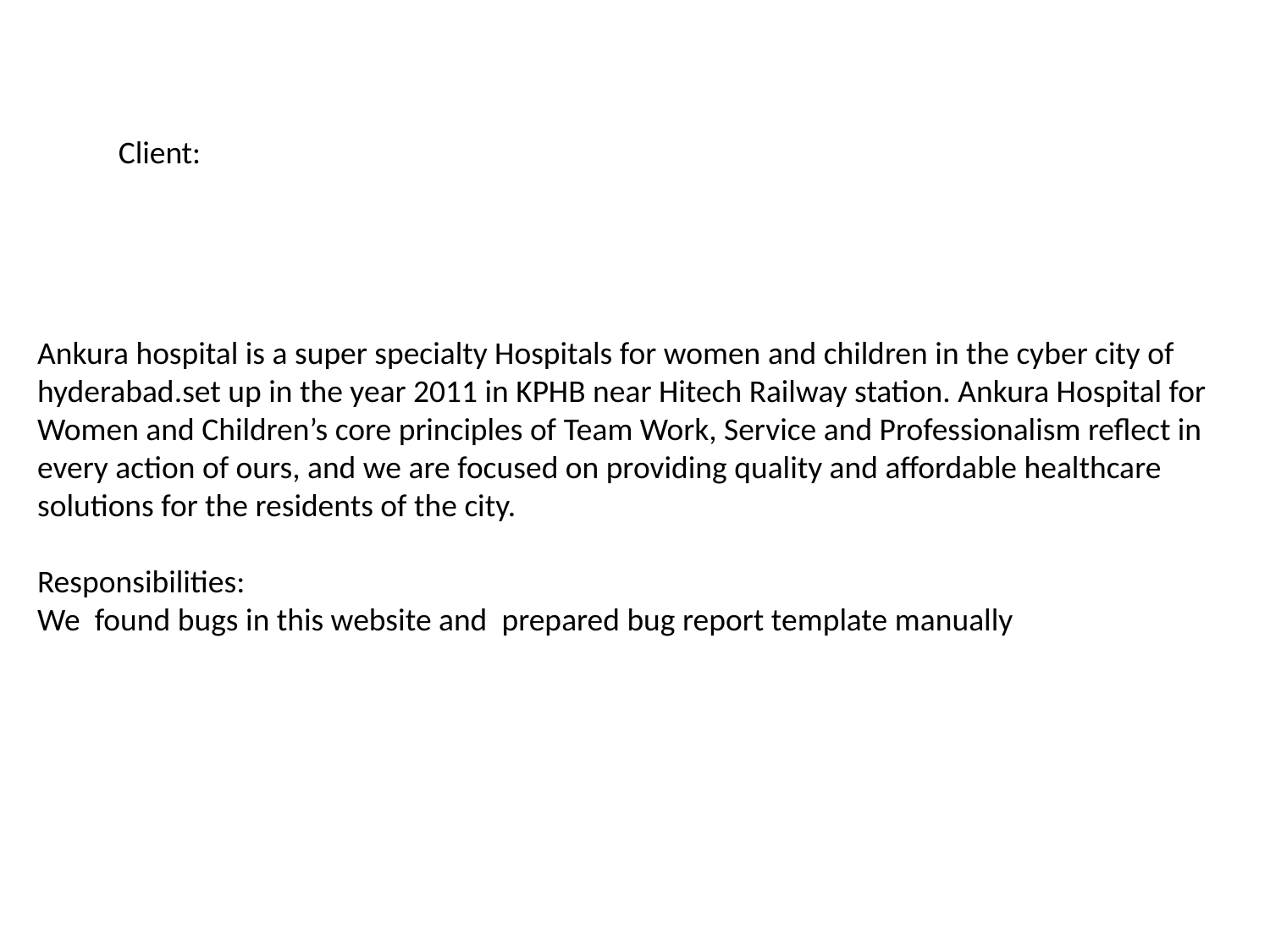

Client:

Ankura hospital is a super specialty Hospitals for women and children in the cyber city of hyderabad.set up in the year 2011 in KPHB near Hitech Railway station. Ankura Hospital for Women and Children’s core principles of Team Work, Service and Professionalism reflect in every action of ours, and we are focused on providing quality and affordable healthcare solutions for the residents of the city.

Responsibilities:
We  found bugs in this website and  prepared bug report template manually